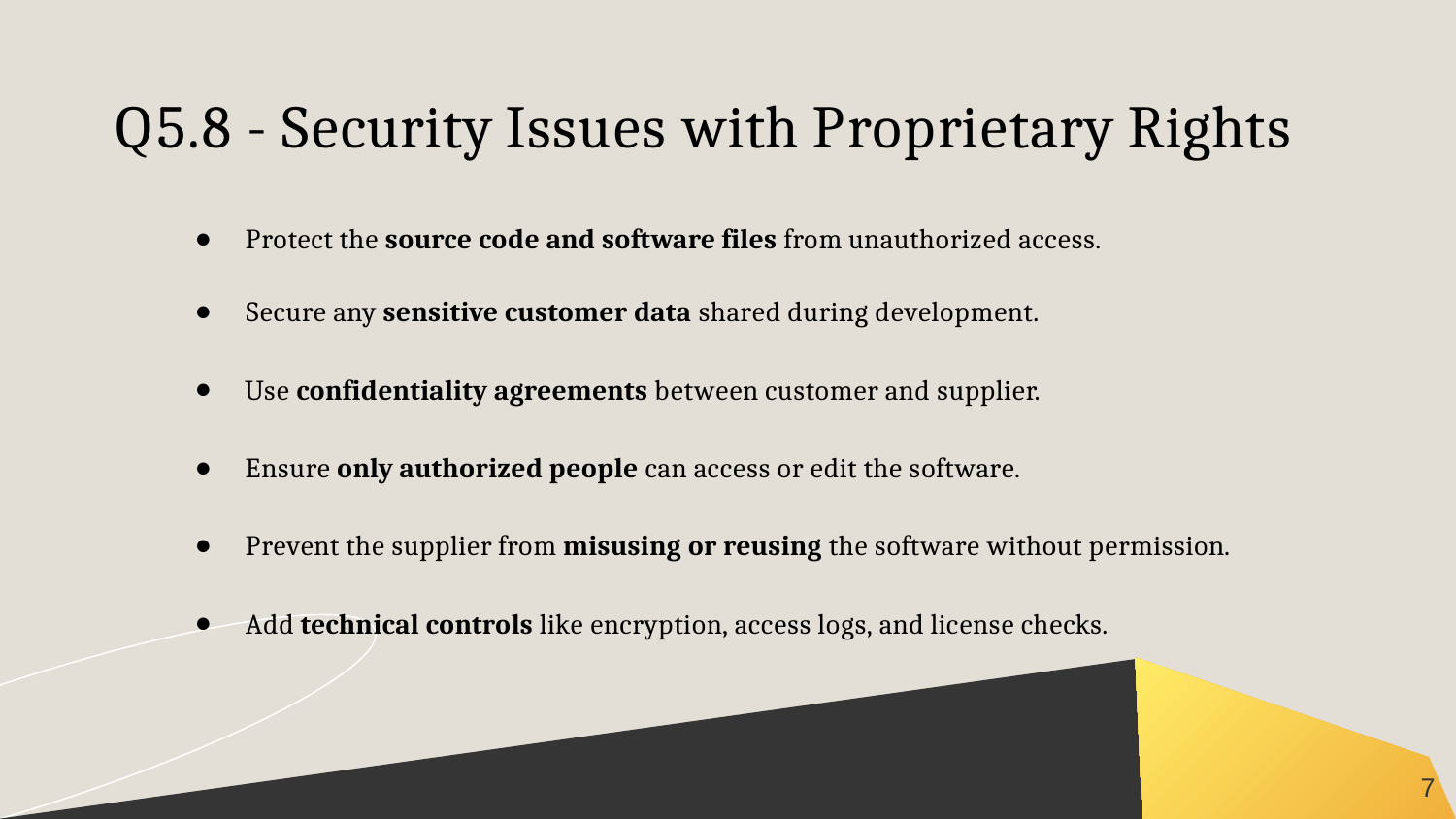

Q5.8 - Security Issues with Proprietary Rights
Protect the source code and software files from unauthorized access.
Secure any sensitive customer data shared during development.
Use confidentiality agreements between customer and supplier.
Ensure only authorized people can access or edit the software.
Prevent the supplier from misusing or reusing the software without permission.
Add technical controls like encryption, access logs, and license checks.
7